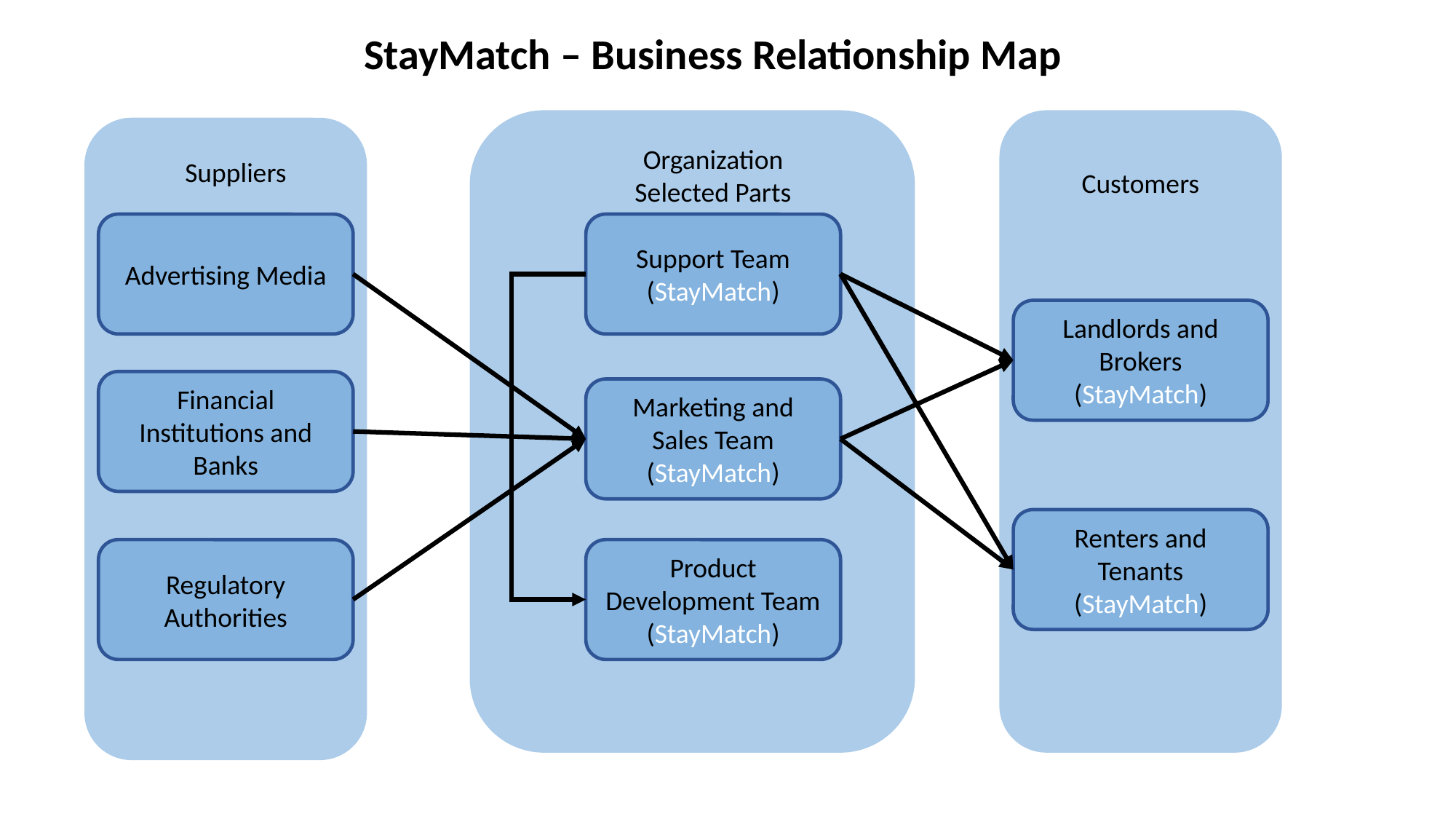

# StayMatch – Business Relationship Map

Organization Selected Parts
Suppliers
Customers
Advertising Media
Support Team (StayMatch)
Landlords and Brokers (StayMatch)
Financial Institutions and Banks
Marketing and Sales Team (StayMatch)
Renters and Tenants (StayMatch)
Regulatory Authorities
Product Development Team (StayMatch)